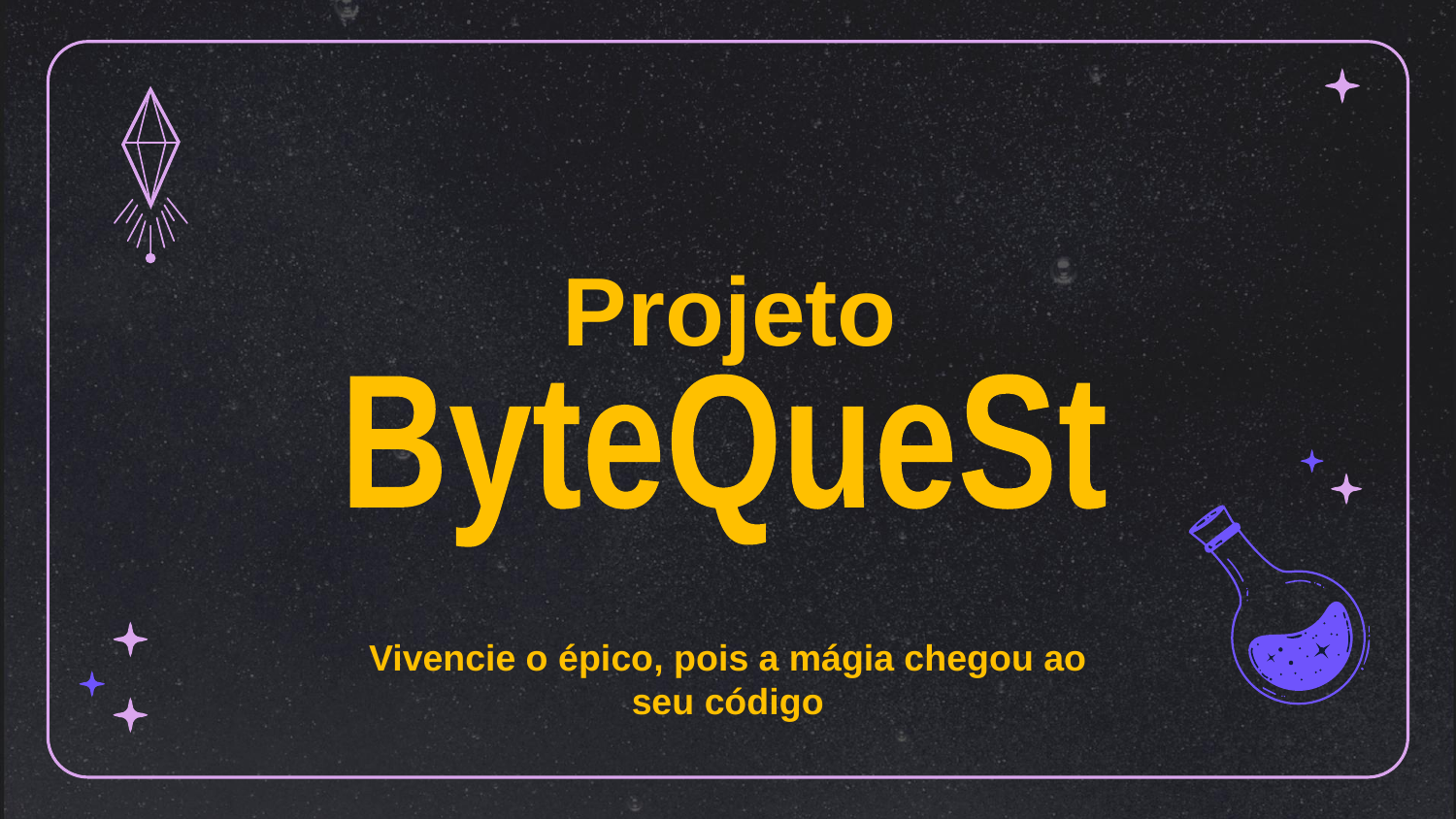

# Projeto
ByteQueSt

Vivencie o épico, pois a mágia chegou ao seu código